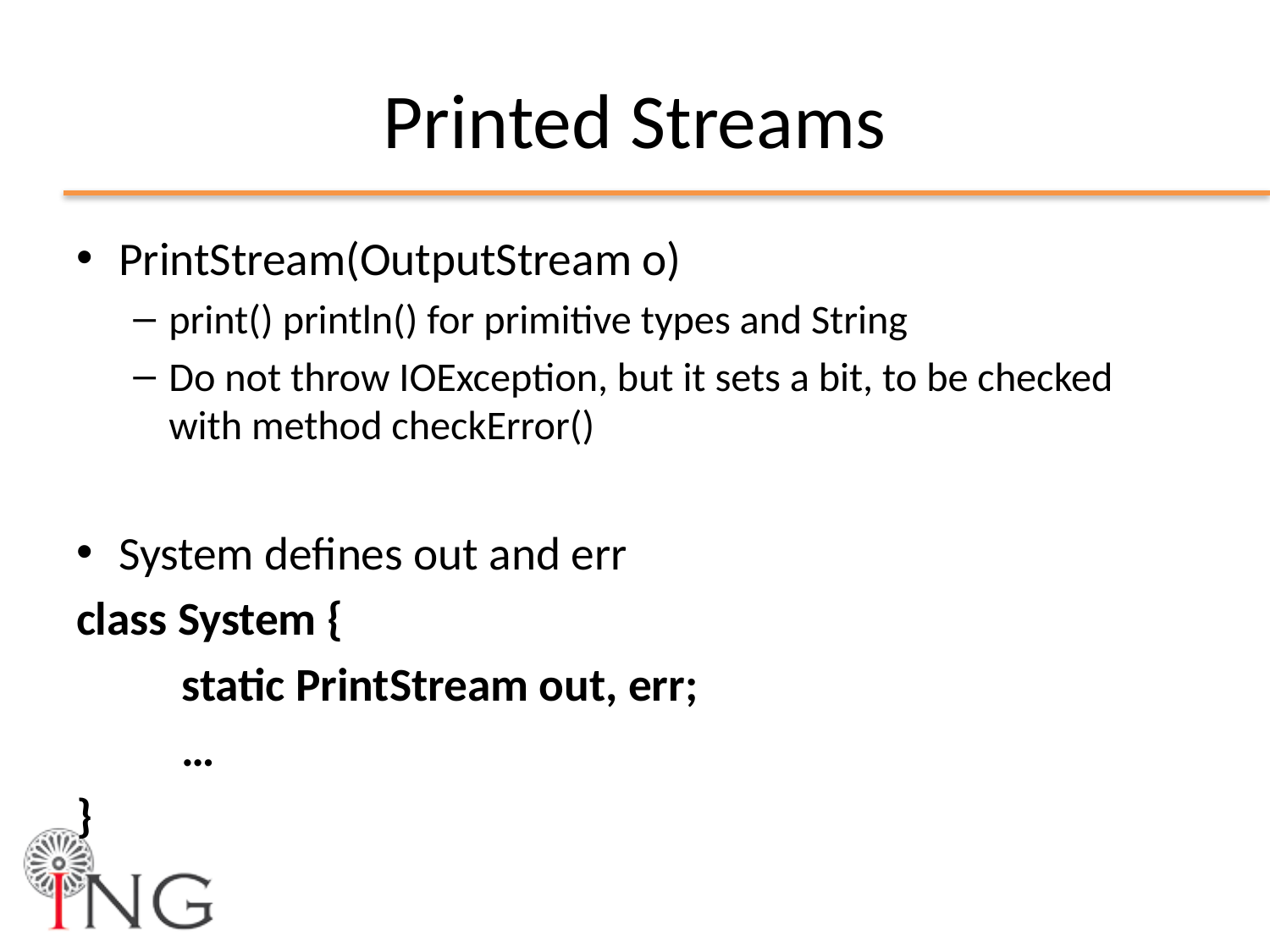

# Printed Streams
PrintStream(OutputStream o)
print() println() for primitive types and String
Do not throw IOException, but it sets a bit, to be checked with method checkError()

System defines out and err
class System {
	static PrintStream out, err;
	…
}